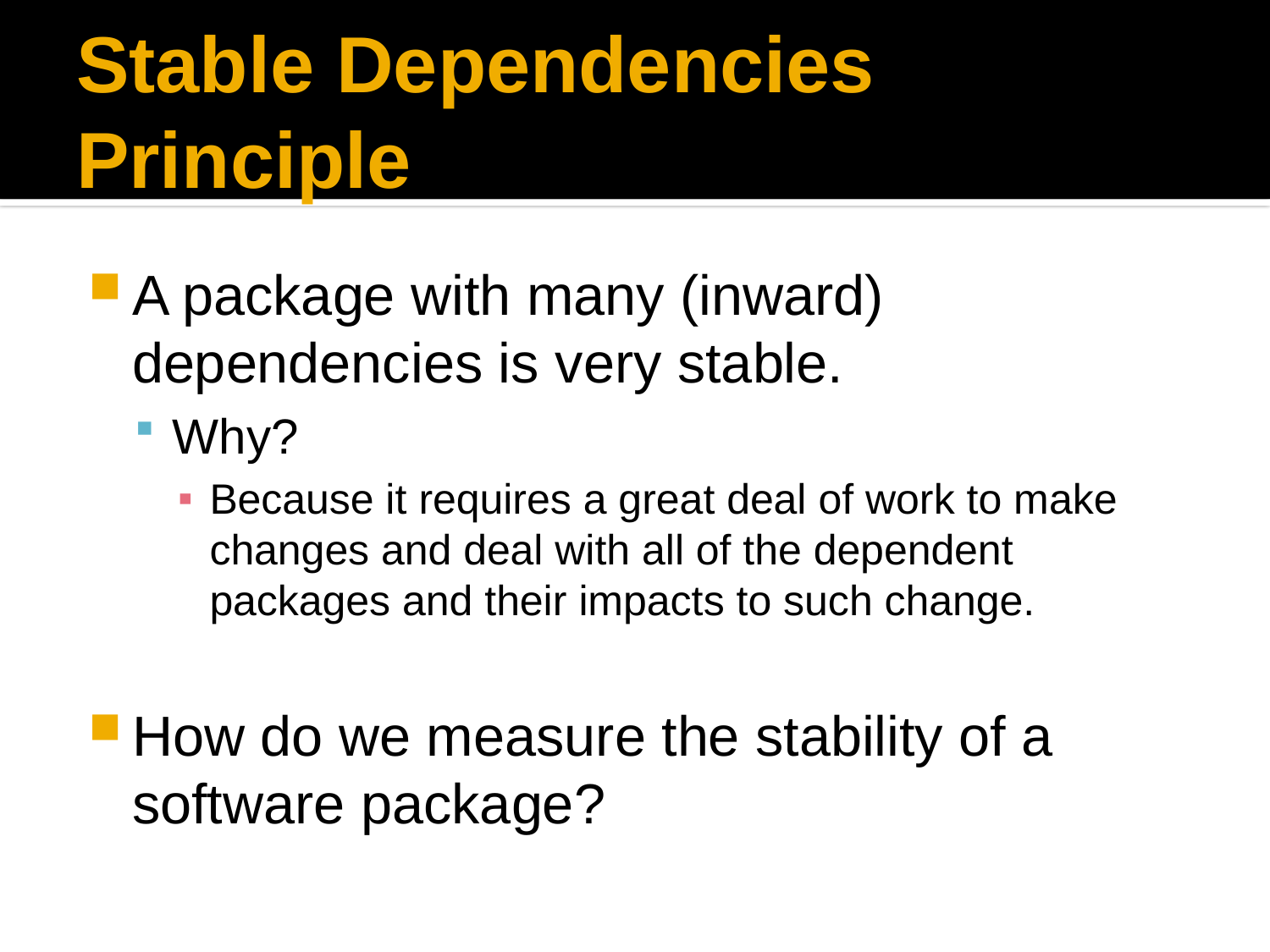

# Stable Dependencies Principle
A package with many (inward) dependencies is very stable.
Why?
Because it requires a great deal of work to make changes and deal with all of the dependent packages and their impacts to such change.

How do we measure the stability of a software package?